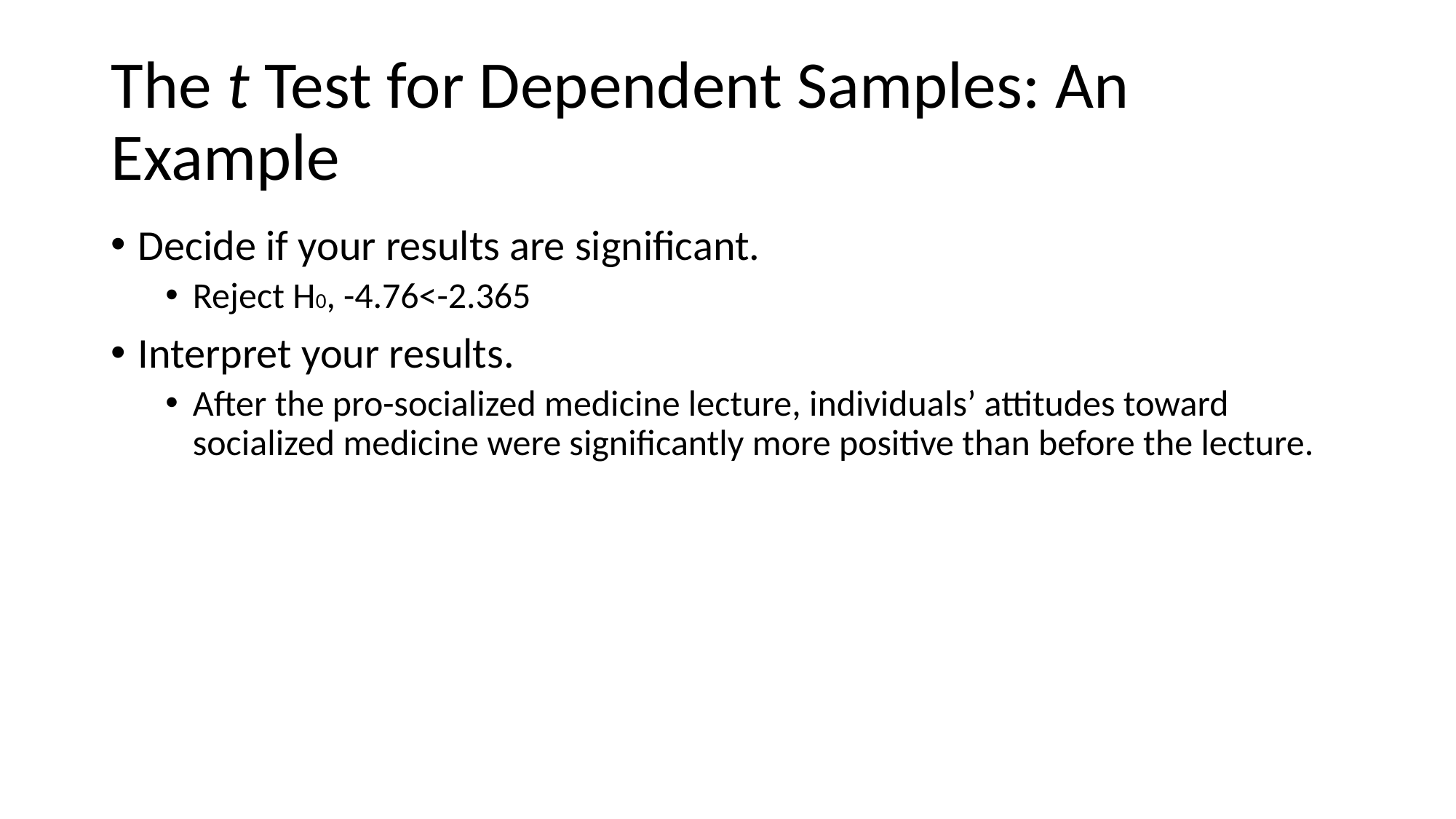

# The t Test for Dependent Samples: An Example
Decide if your results are significant.
Reject H0, -4.76<-2.365
Interpret your results.
After the pro-socialized medicine lecture, individuals’ attitudes toward socialized medicine were significantly more positive than before the lecture.